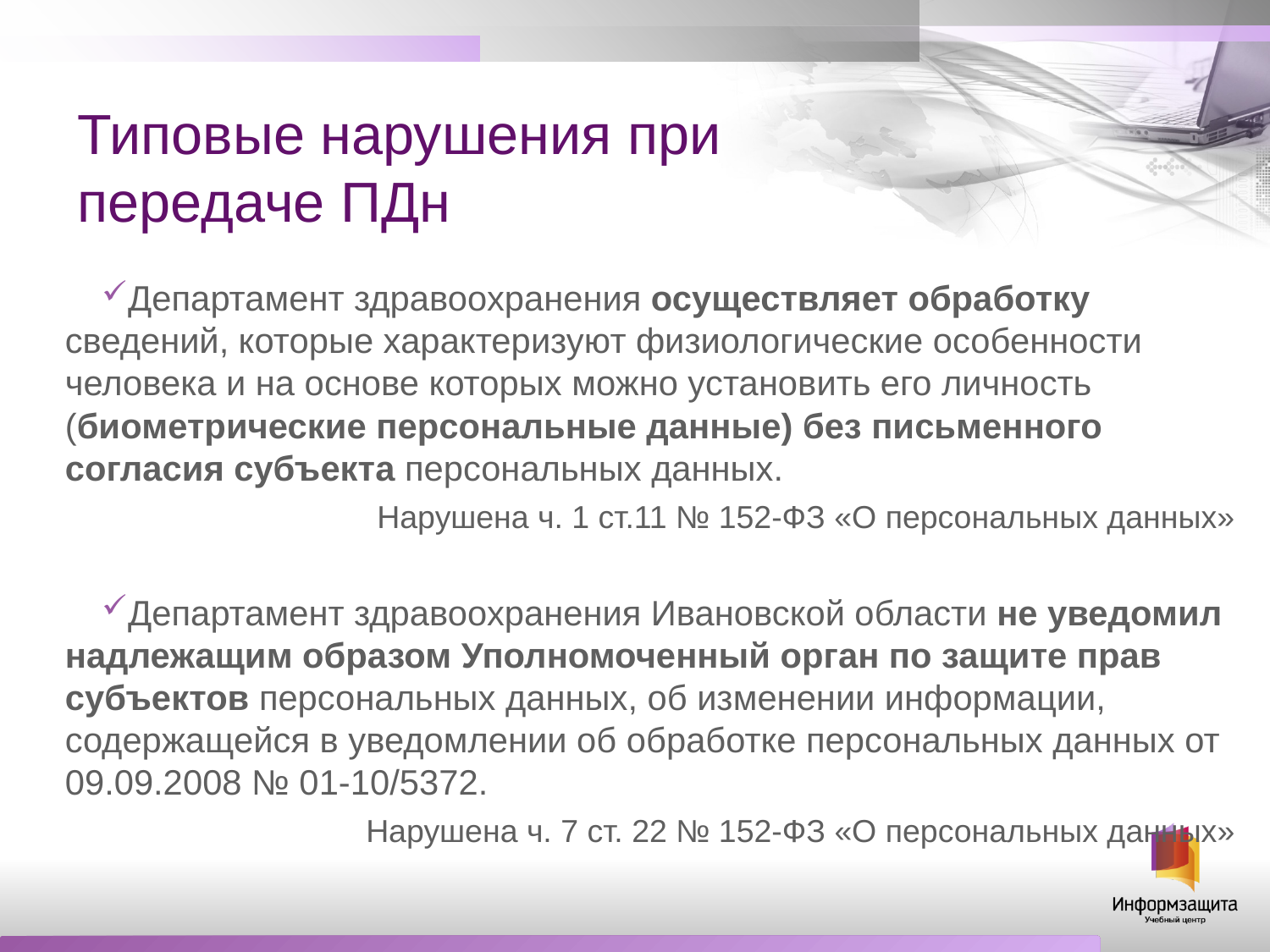

# Типовые нарушения при передаче ПДн
Департамент здравоохранения осуществляет обработку сведений, которые характеризуют физиологические особенности человека и на основе которых можно установить его личность (биометрические персональные данные) без письменного согласия субъекта персональных данных.
Нарушена ч. 1 ст.11 № 152-ФЗ «О персональных данных»

Департамент здравоохранения Ивановской области не уведомил надлежащим образом Уполномоченный орган по защите прав субъектов персональных данных, об изменении информации, содержащейся в уведомлении об обработке персональных данных от 09.09.2008 № 01-10/5372.
Нарушена ч. 7 ст. 22 № 152-ФЗ «О персональных данных»